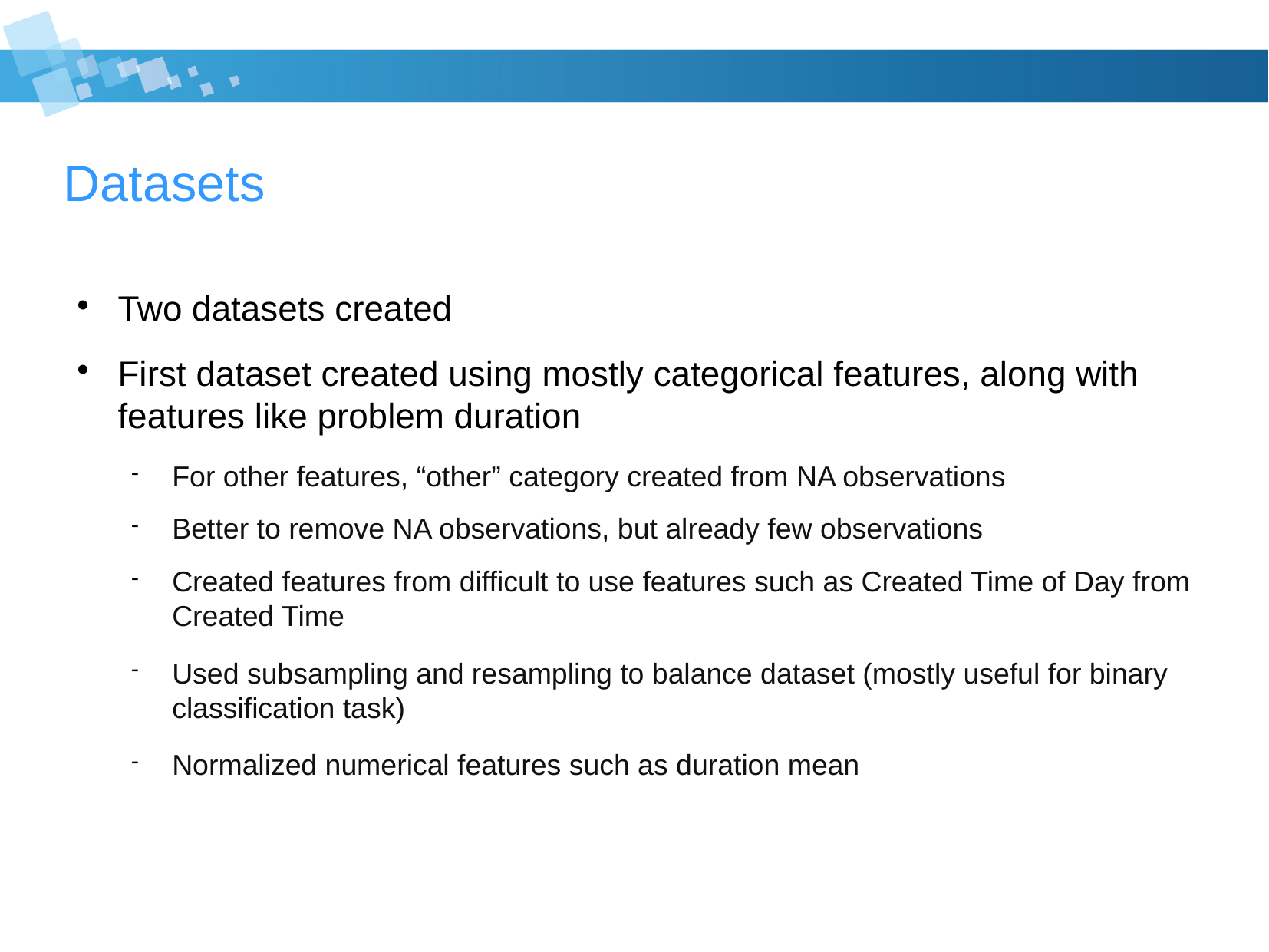

Datasets
Two datasets created
First dataset created using mostly categorical features, along with features like problem duration
For other features, “other” category created from NA observations
Better to remove NA observations, but already few observations
Created features from difficult to use features such as Created Time of Day from Created Time
Used subsampling and resampling to balance dataset (mostly useful for binary classification task)
Normalized numerical features such as duration mean